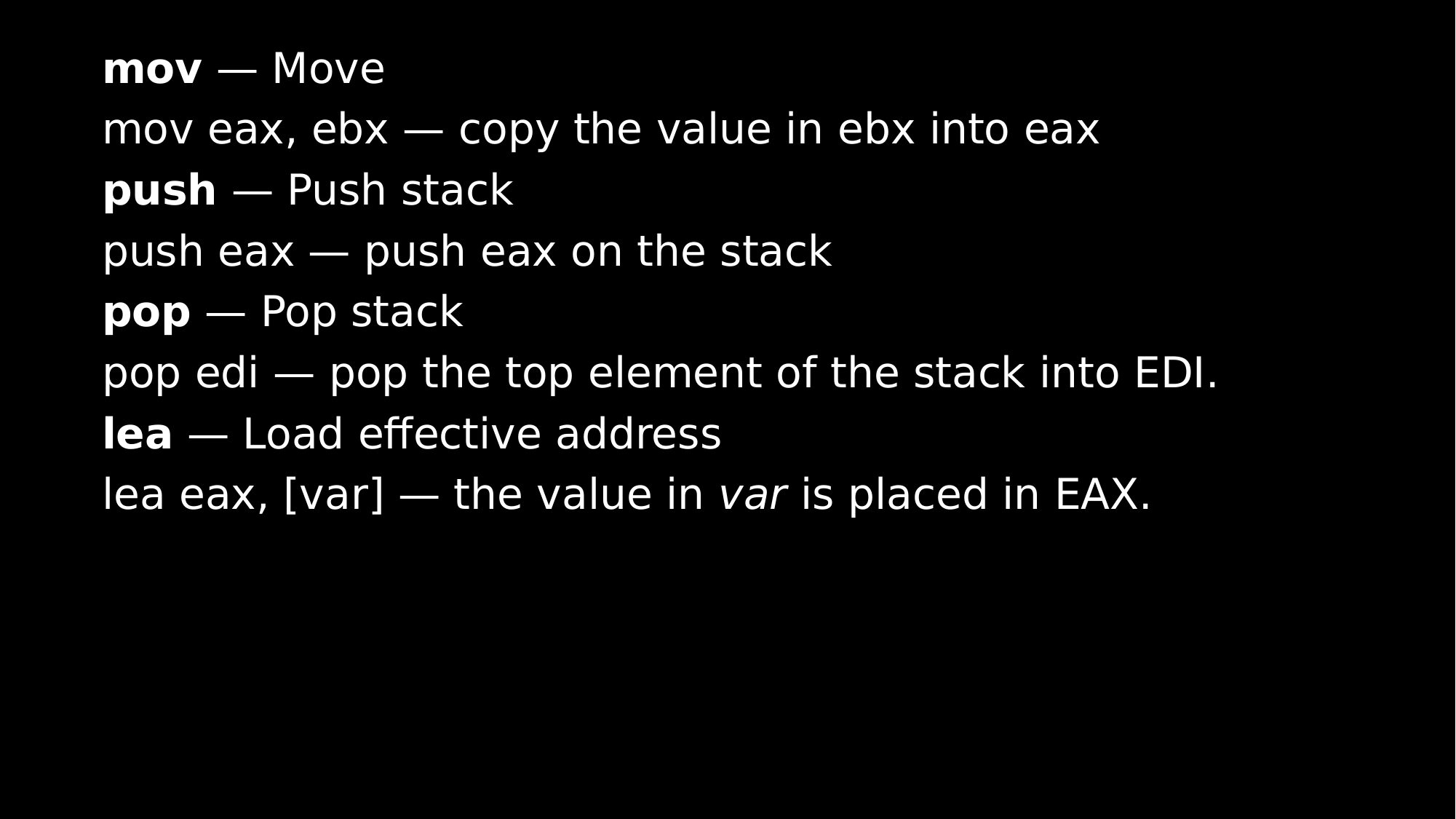

mov — Move
mov eax, ebx — copy the value in ebx into eax
push — Push stack
push eax — push eax on the stack
pop — Pop stack
pop edi — pop the top element of the stack into EDI.
lea — Load effective address
lea eax, [var] — the value in var is placed in EAX.